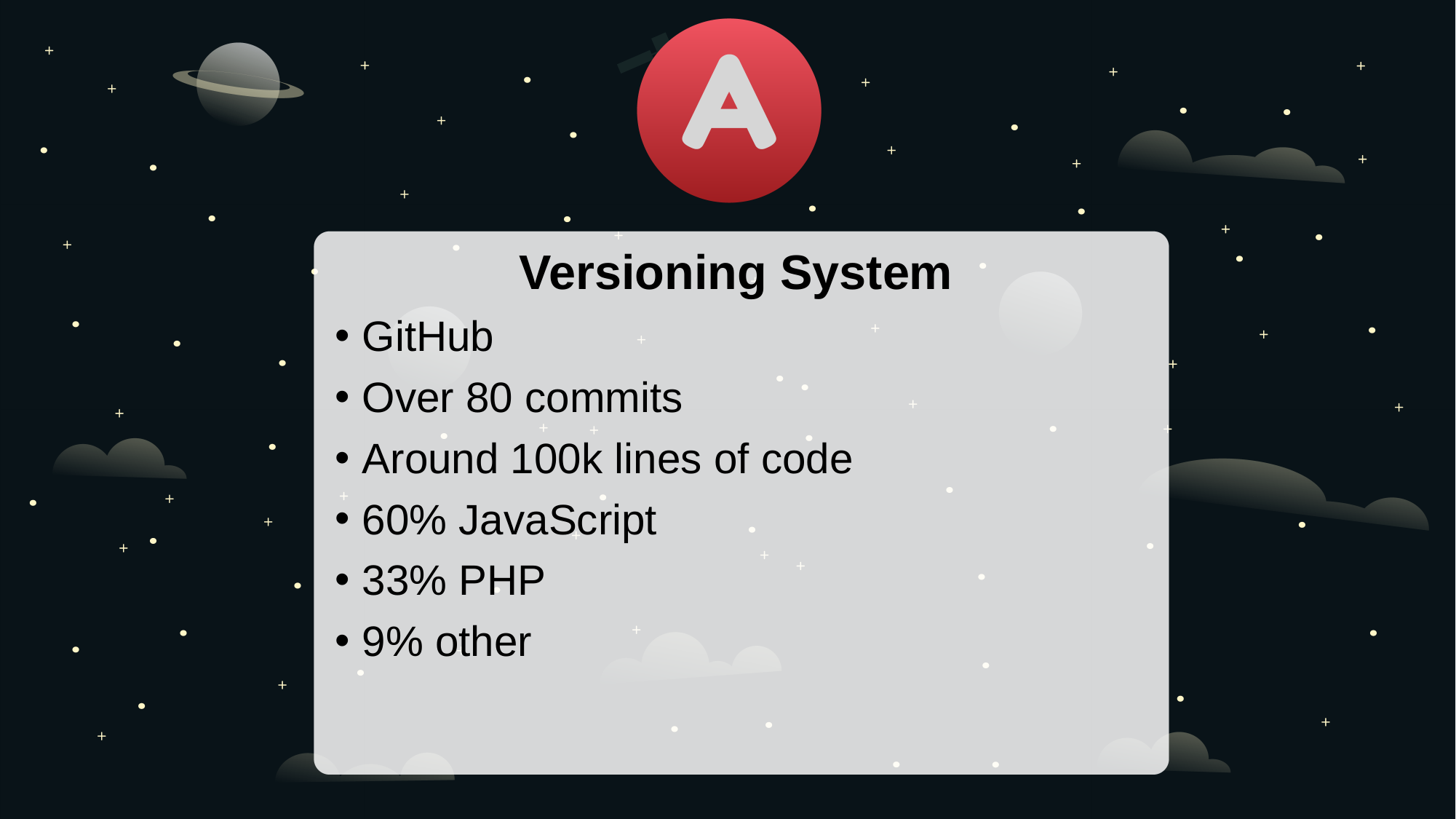

Versioning System
GitHub
Over 80 commits
Around 100k lines of code
60% JavaScript
33% PHP
9% other